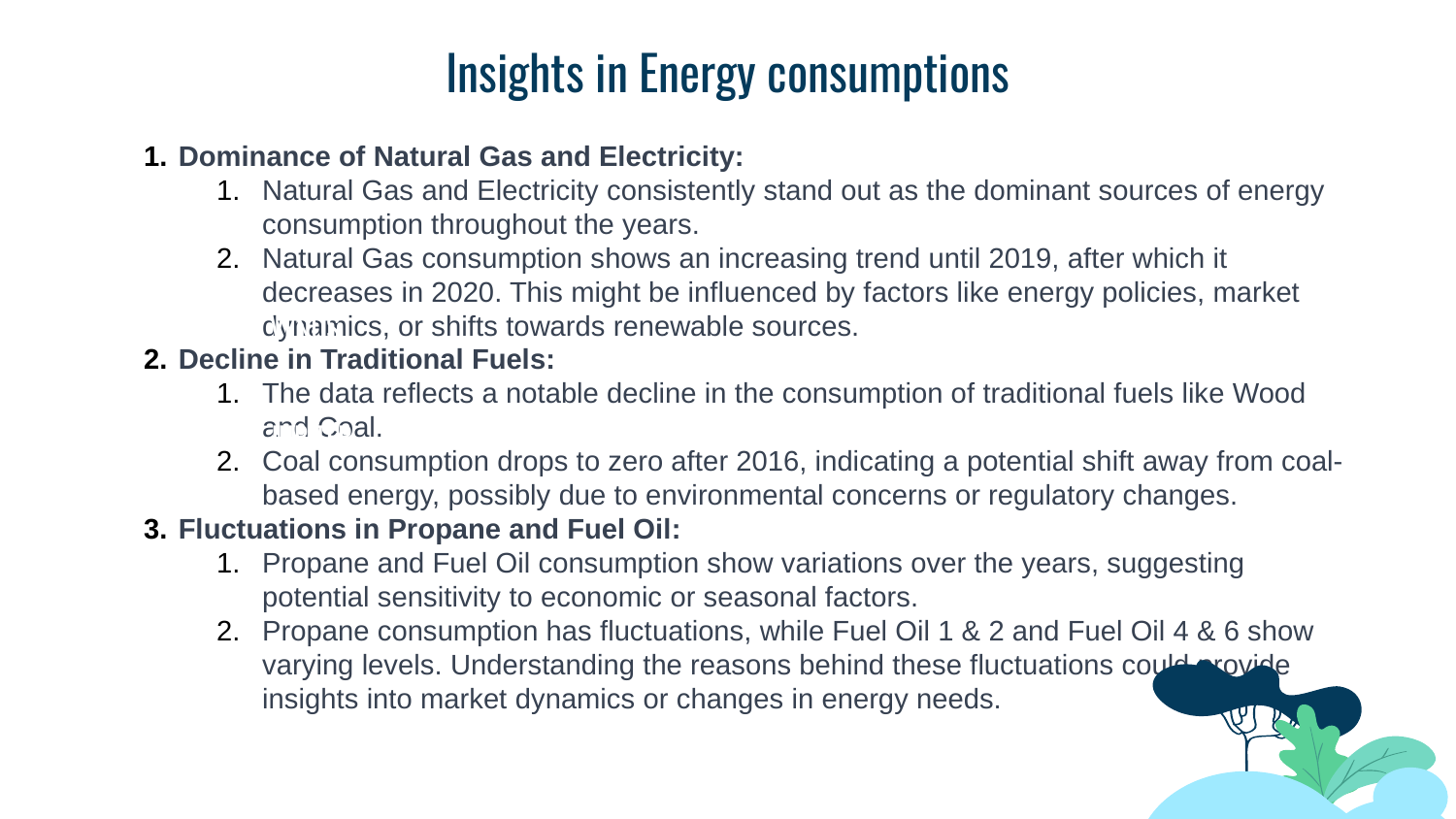

# Insights in Energy consumptions
Dominance of Natural Gas and Electricity:
Natural Gas and Electricity consistently stand out as the dominant sources of energy consumption throughout the years.
Natural Gas consumption shows an increasing trend until 2019, after which it decreases in 2020. This might be influenced by factors like energy policies, market dynamics, or shifts towards renewable sources.
Decline in Traditional Fuels:
The data reflects a notable decline in the consumption of traditional fuels like Wood and Coal.
Coal consumption drops to zero after 2016, indicating a potential shift away from coal-based energy, possibly due to environmental concerns or regulatory changes.
Fluctuations in Propane and Fuel Oil:
Propane and Fuel Oil consumption show variations over the years, suggesting potential sensitivity to economic or seasonal factors.
Propane consumption has fluctuations, while Fuel Oil 1 & 2 and Fuel Oil 4 & 6 show varying levels. Understanding the reasons behind these fluctuations could provide insights into market dynamics or changes in energy needs.
VENUS
JUPITER